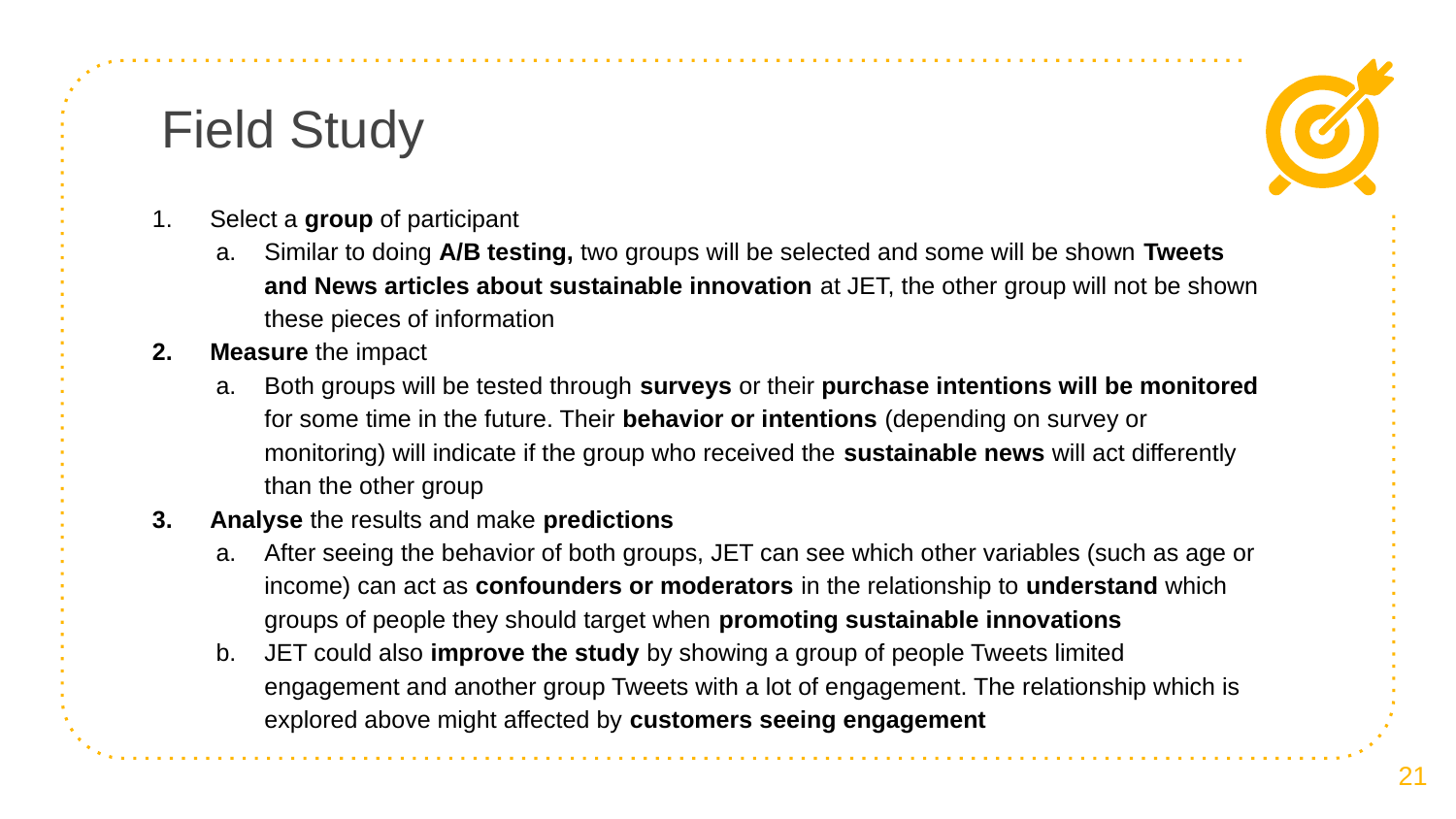

# Field Study
Select a group of participant
Similar to doing A/B testing, two groups will be selected and some will be shown Tweets and News articles about sustainable innovation at JET, the other group will not be shown these pieces of information
Measure the impact
Both groups will be tested through surveys or their purchase intentions will be monitored for some time in the future. Their behavior or intentions (depending on survey or monitoring) will indicate if the group who received the sustainable news will act differently than the other group
Analyse the results and make predictions
After seeing the behavior of both groups, JET can see which other variables (such as age or income) can act as confounders or moderators in the relationship to understand which groups of people they should target when promoting sustainable innovations
JET could also improve the study by showing a group of people Tweets limited engagement and another group Tweets with a lot of engagement. The relationship which is explored above might affected by customers seeing engagement

21